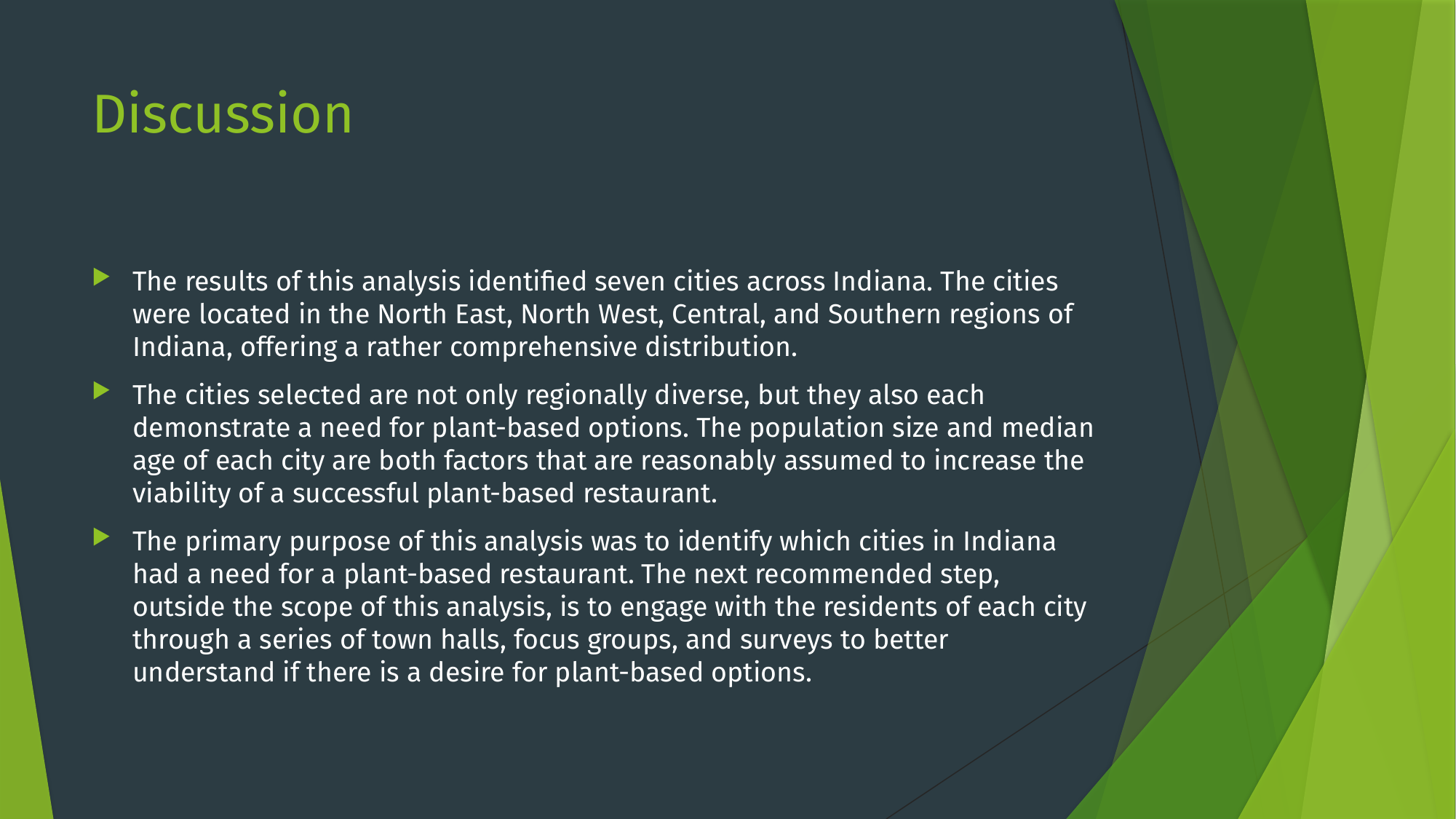

# Discussion
The results of this analysis identified seven cities across Indiana. The cities were located in the North East, North West, Central, and Southern regions of Indiana, offering a rather comprehensive distribution.
The cities selected are not only regionally diverse, but they also each demonstrate a need for plant-based options. The population size and median age of each city are both factors that are reasonably assumed to increase the viability of a successful plant-based restaurant.
The primary purpose of this analysis was to identify which cities in Indiana had a need for a plant-based restaurant. The next recommended step, outside the scope of this analysis, is to engage with the residents of each city through a series of town halls, focus groups, and surveys to better understand if there is a desire for plant-based options.